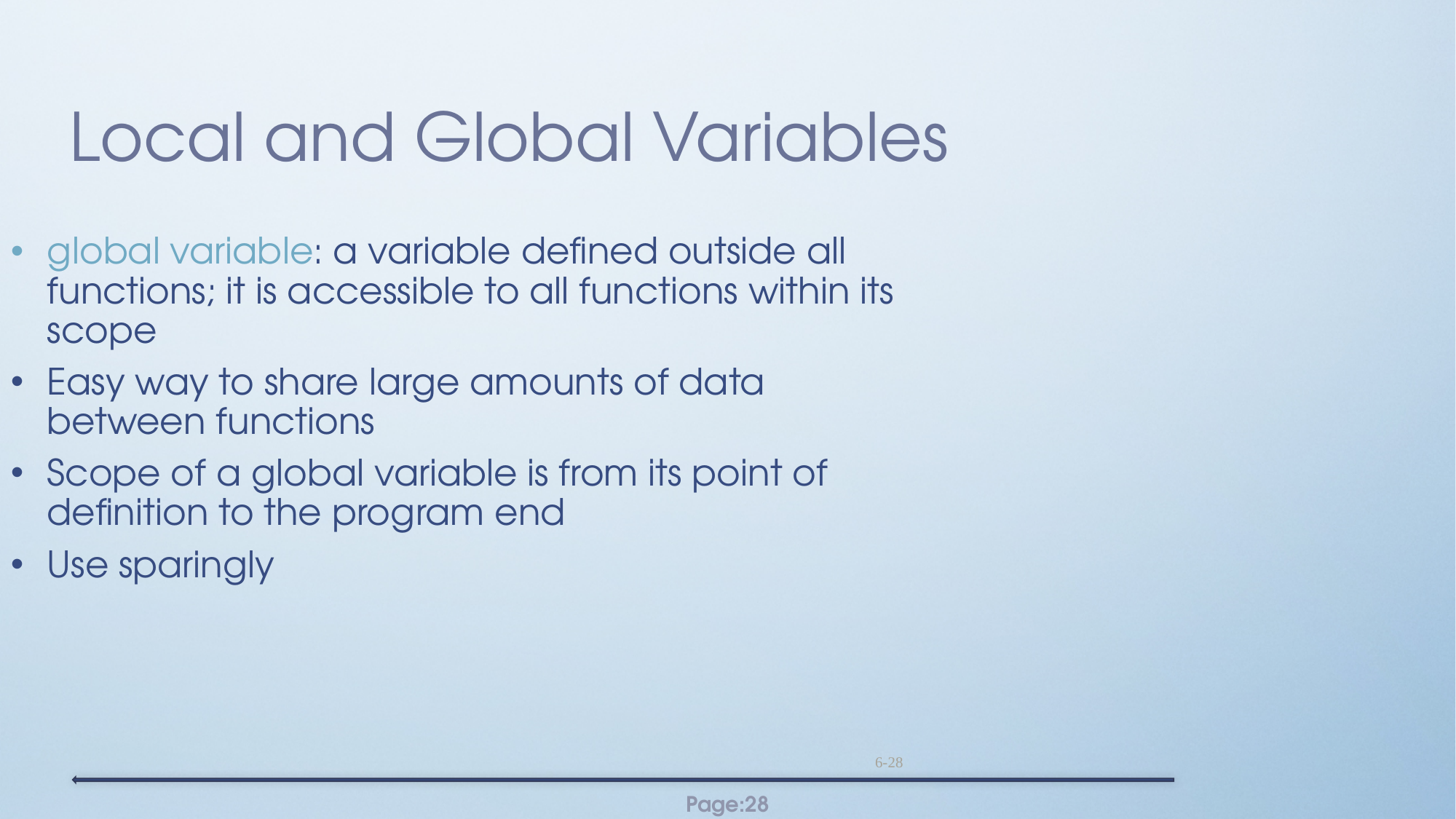

Local and Global Variables
global variable: a variable defined outside all functions; it is accessible to all functions within its scope
Easy way to share large amounts of data between functions
Scope of a global variable is from its point of definition to the program end
Use sparingly
6-28